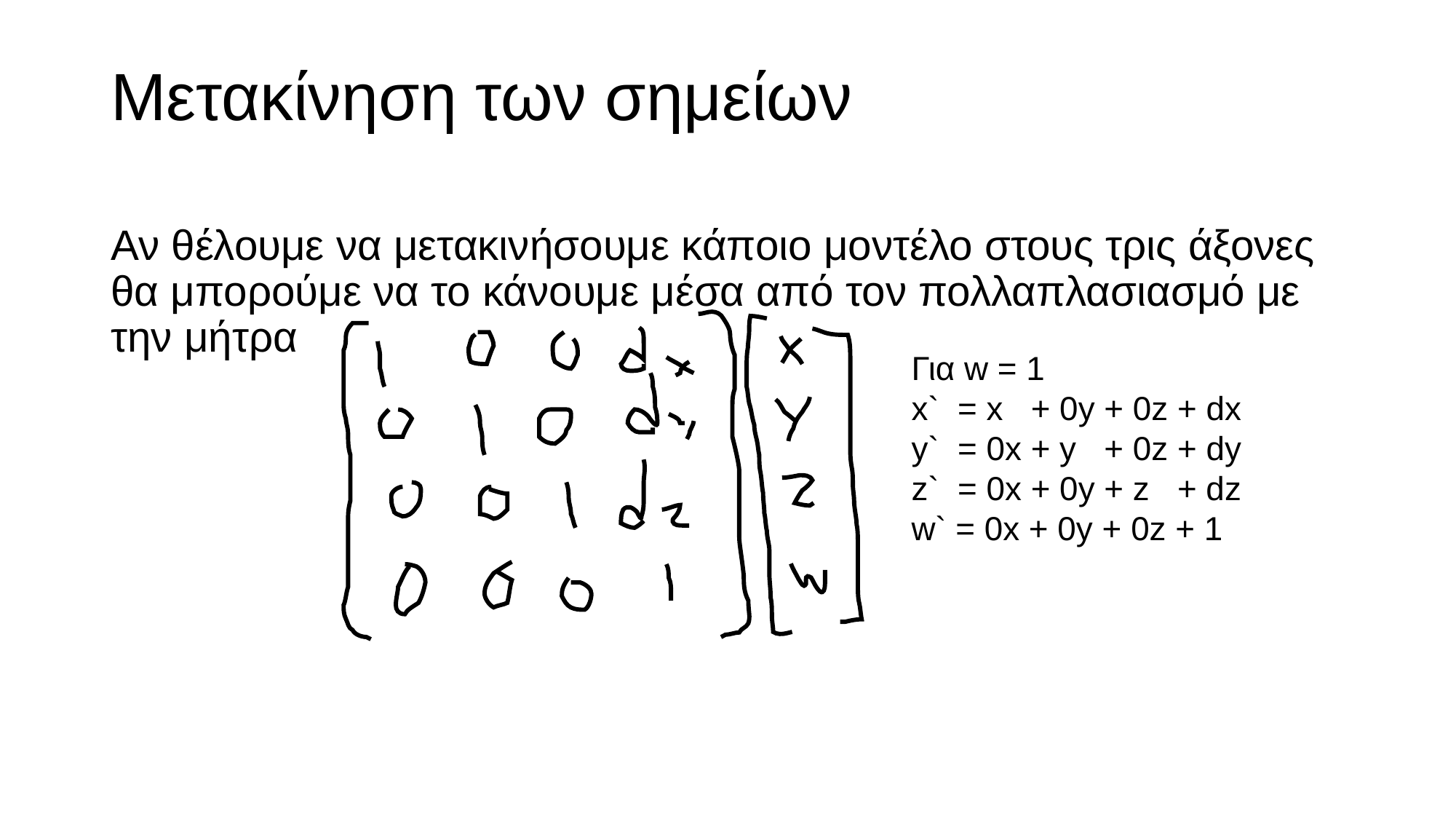

# Μετακίνηση των σημείων
Αν θέλουμε να μετακινήσουμε κάποιο μοντέλο στους τρις άξονες θα μπορούμε να το κάνουμε μέσα από τον πολλαπλασιασμό με την μήτρα

Για w = 1
x`  = x   + 0y + 0z + dx
y`  = 0x + y   + 0z + dy
z`  = 0x + 0y + z   + dz
w` = 0x + 0y + 0z + 1